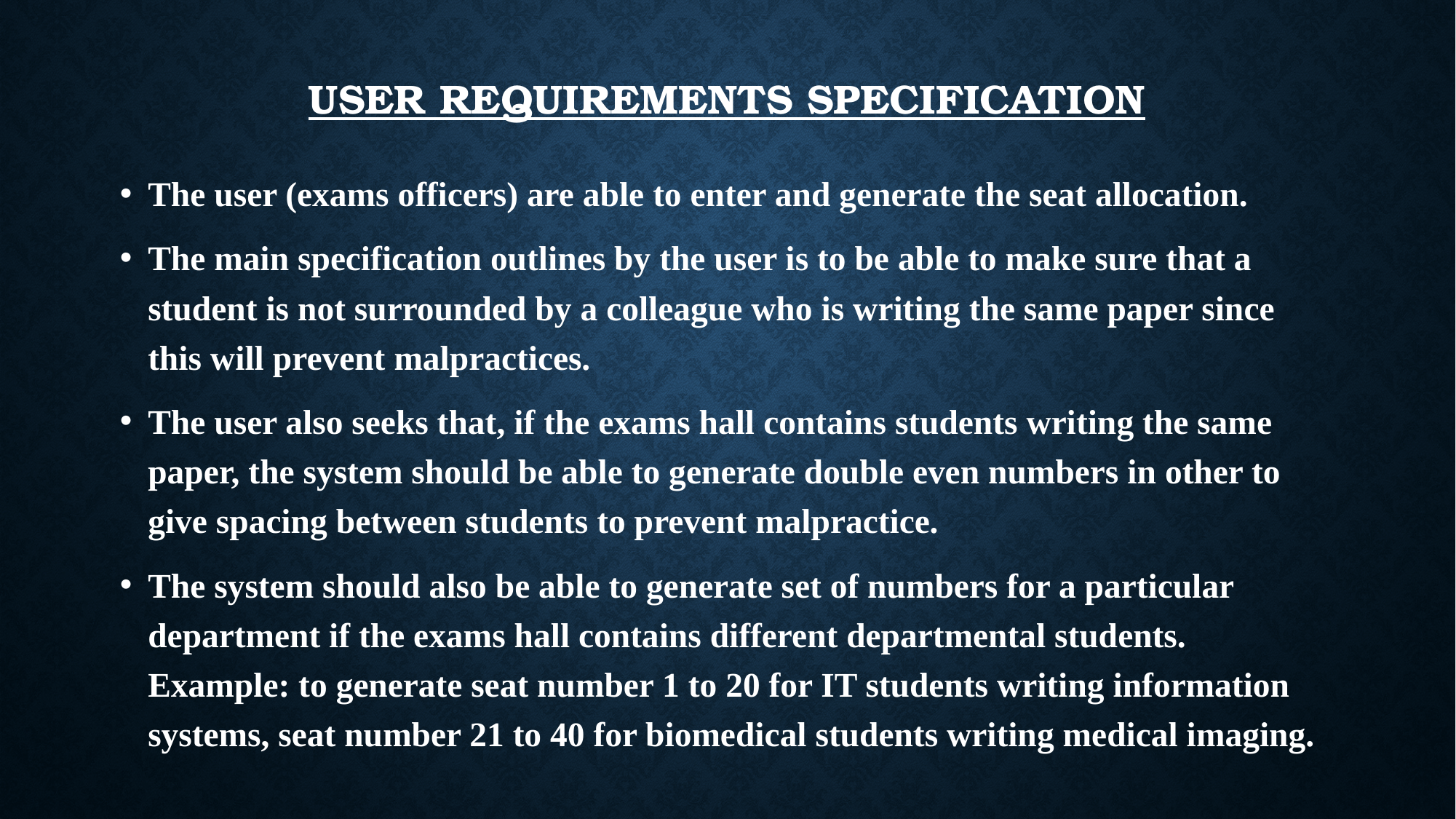

# USER REQUIREMENTS SPECIFICATION
The user (exams officers) are able to enter and generate the seat allocation.
The main specification outlines by the user is to be able to make sure that a student is not surrounded by a colleague who is writing the same paper since this will prevent malpractices.
The user also seeks that, if the exams hall contains students writing the same paper, the system should be able to generate double even numbers in other to give spacing between students to prevent malpractice.
The system should also be able to generate set of numbers for a particular department if the exams hall contains different departmental students. Example: to generate seat number 1 to 20 for IT students writing information systems, seat number 21 to 40 for biomedical students writing medical imaging.